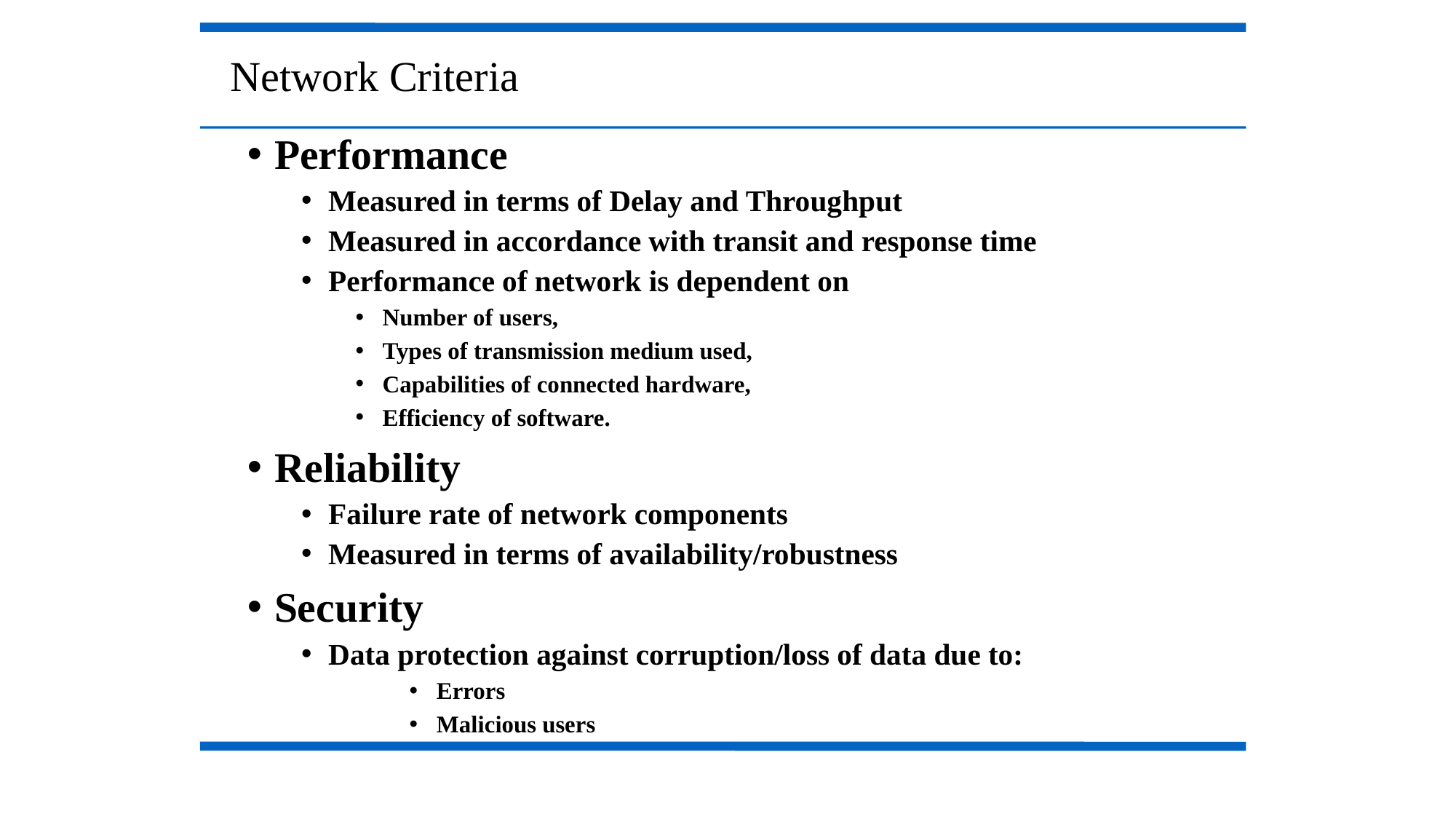

Network Criteria

Performance
Measured in terms of Delay and Throughput
Measured in accordance with transit and response time
Performance of network is dependent on
Number of users,
Types of transmission medium used,
Capabilities of connected hardware,
Efficiency of software.
Reliability
Failure rate of network components
Measured in terms of availability/robustness
Security
Data protection against corruption/loss of data due to:
Errors
Malicious users